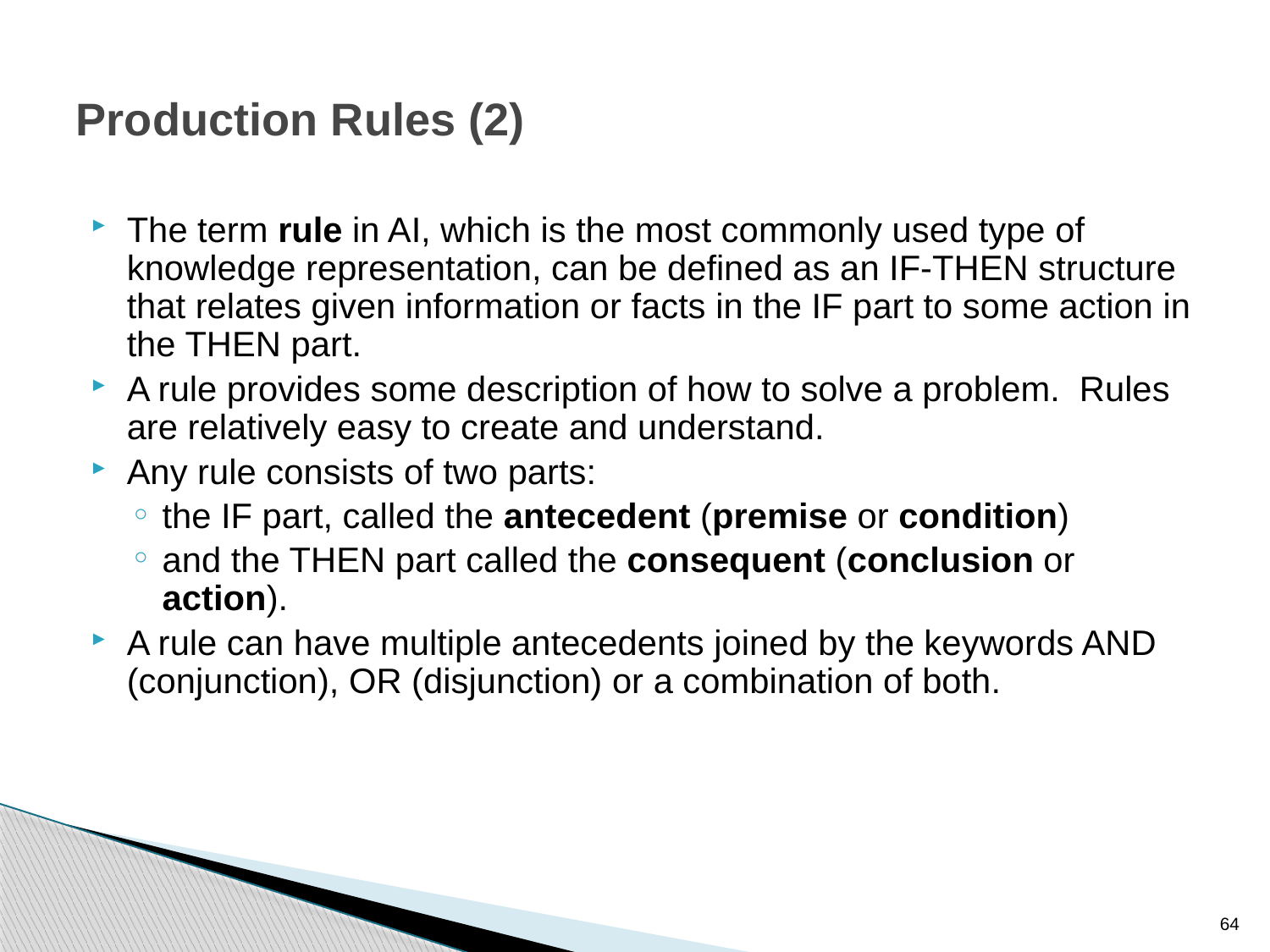

# Production Rules (2)
The term rule in AI, which is the most commonly used type of knowledge representation, can be defined as an IF-THEN structure that relates given information or facts in the IF part to some action in the THEN part.
A rule provides some description of how to solve a problem.  Rules are relatively easy to create and understand.
Any rule consists of two parts:
the IF part, called the antecedent (premise or condition)
and the THEN part called the consequent (conclusion or action).
A rule can have multiple antecedents joined by the keywords AND (conjunction), OR (disjunction) or a combination of both.
64